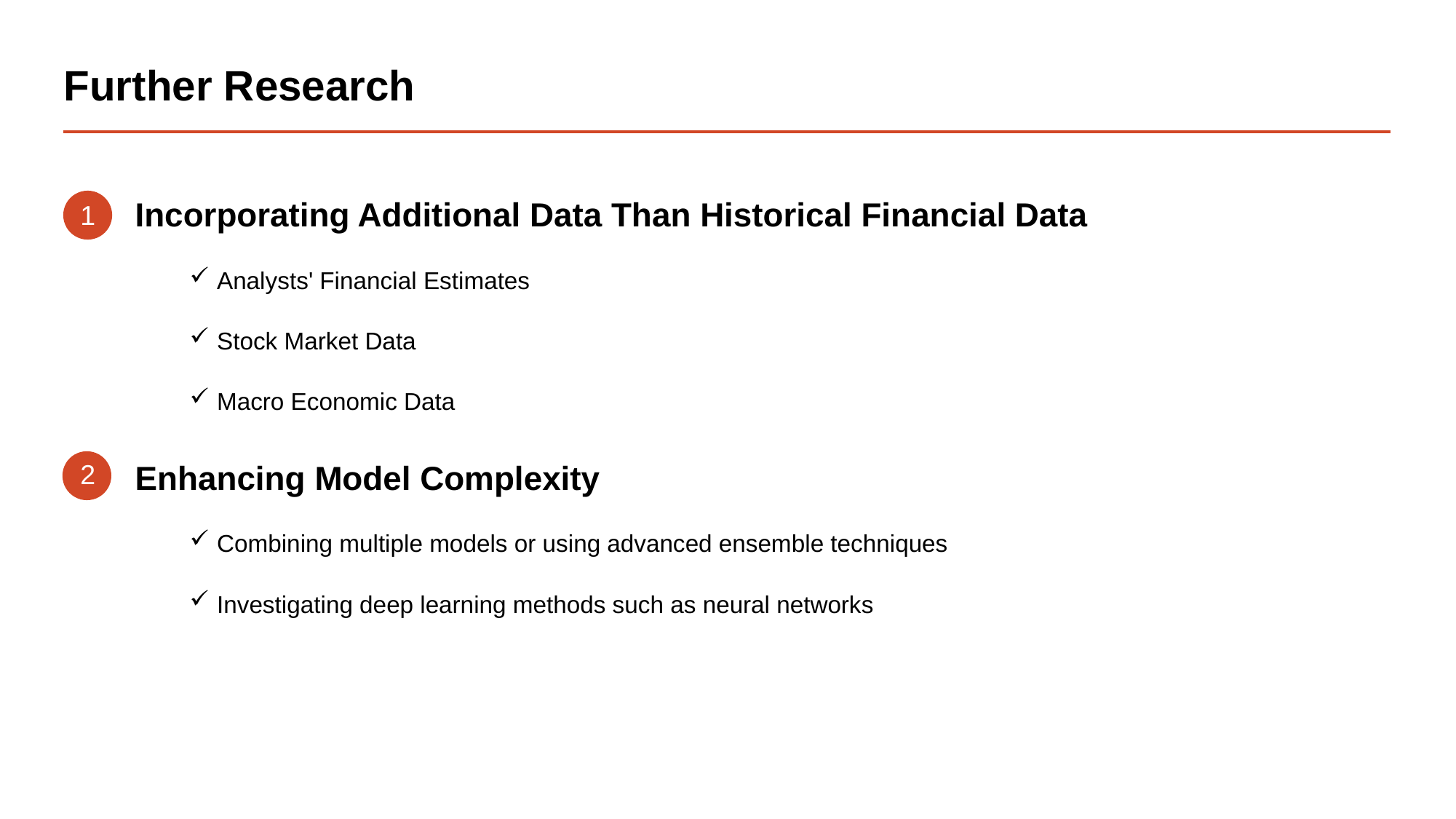

# Further Research
Incorporating Additional Data Than Historical Financial Data
Analysts' Financial Estimates
Stock Market Data
Macro Economic Data
Enhancing Model Complexity
Combining multiple models or using advanced ensemble techniques
Investigating deep learning methods such as neural networks

1

2